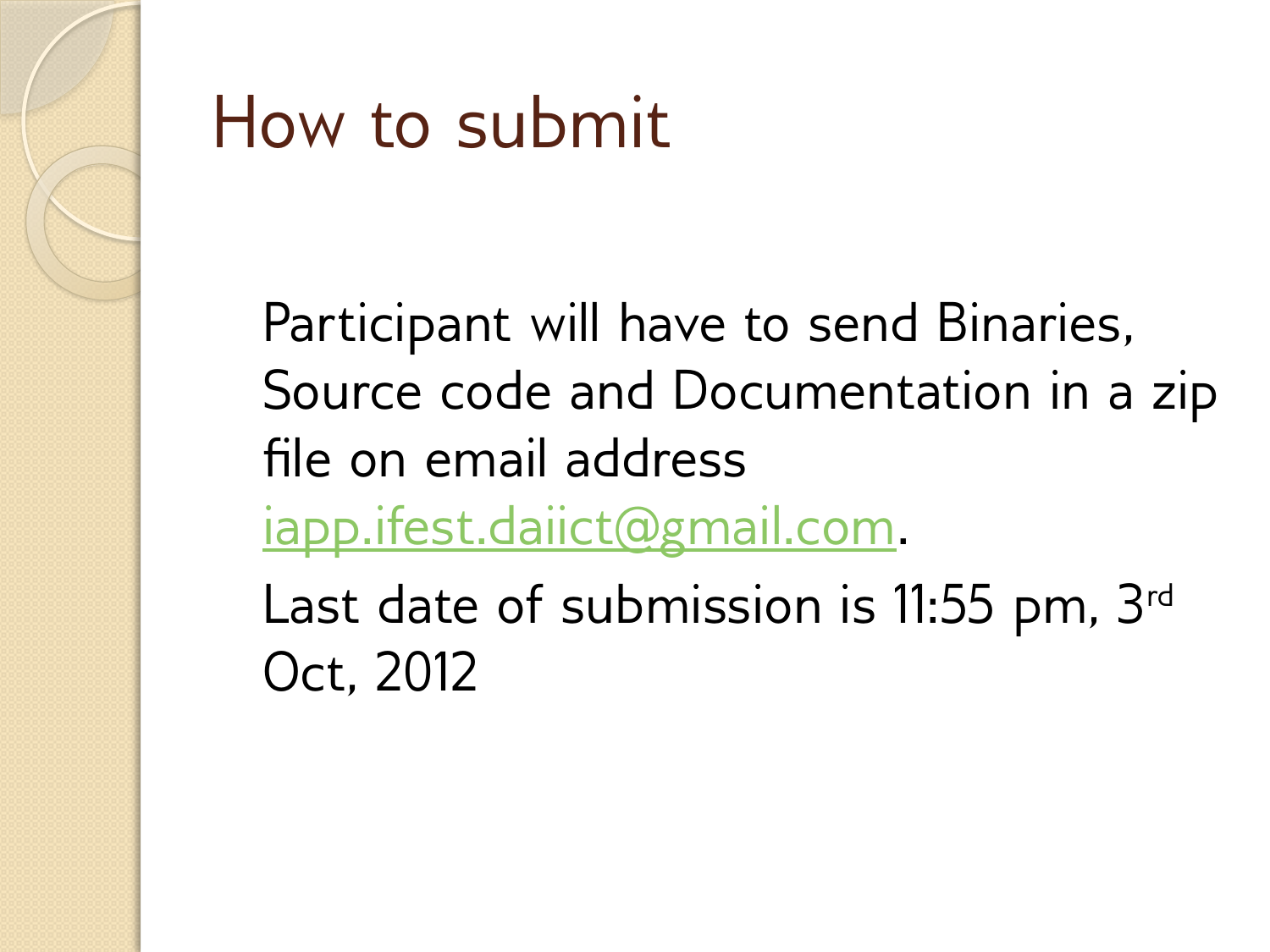

# How to submit

	Participant will have to send Binaries, Source code and Documentation in a zip file on email address iapp.ifest.daiict@gmail.com.
	Last date of submission is 11:55 pm, 3rd Oct, 2012